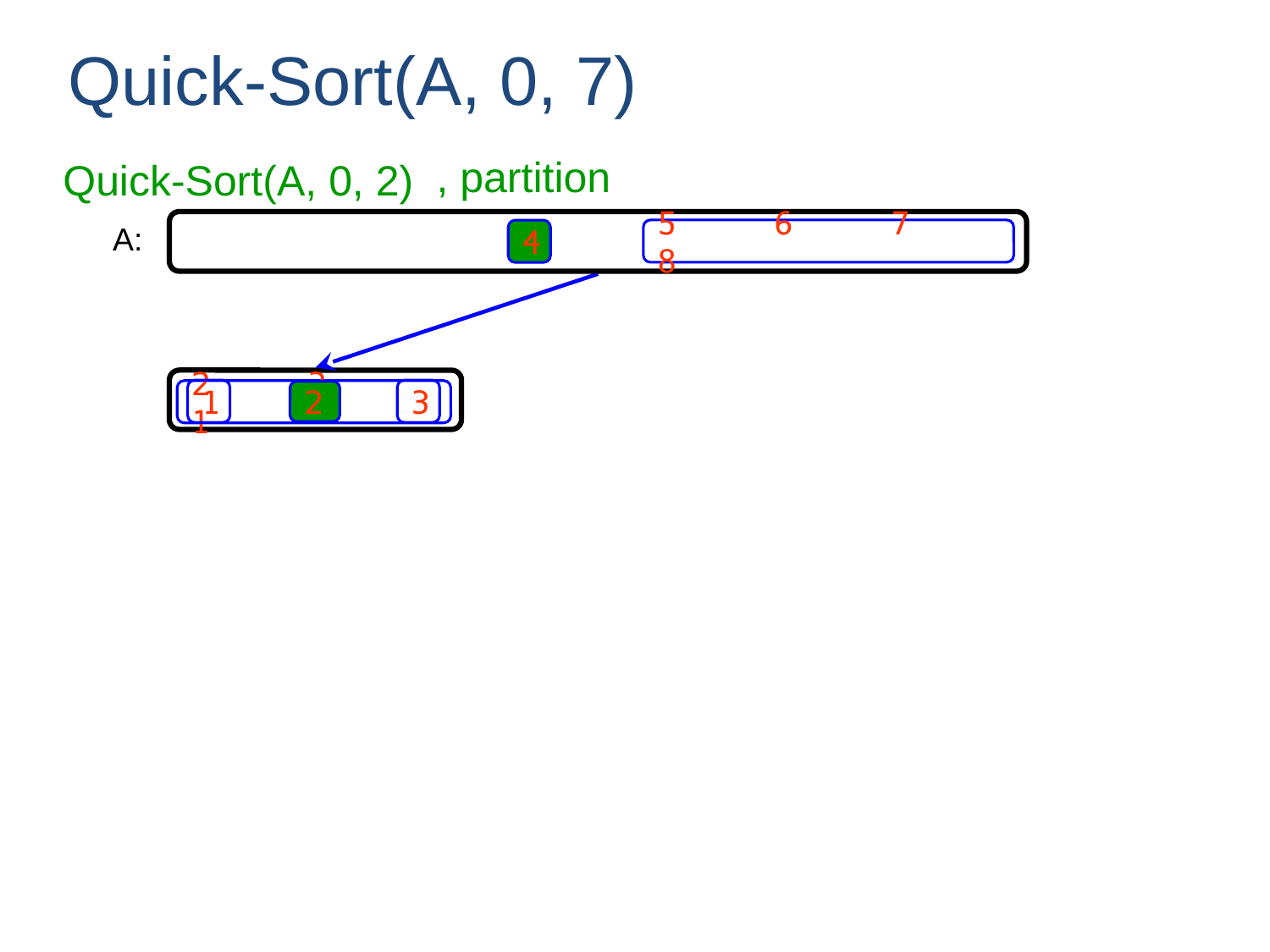

Quick-Sort(A, 0, 7)
, partition
Quick-Sort(A, 0, 2)

A:
5          6          7         8
4

1
3
2
2          3          1